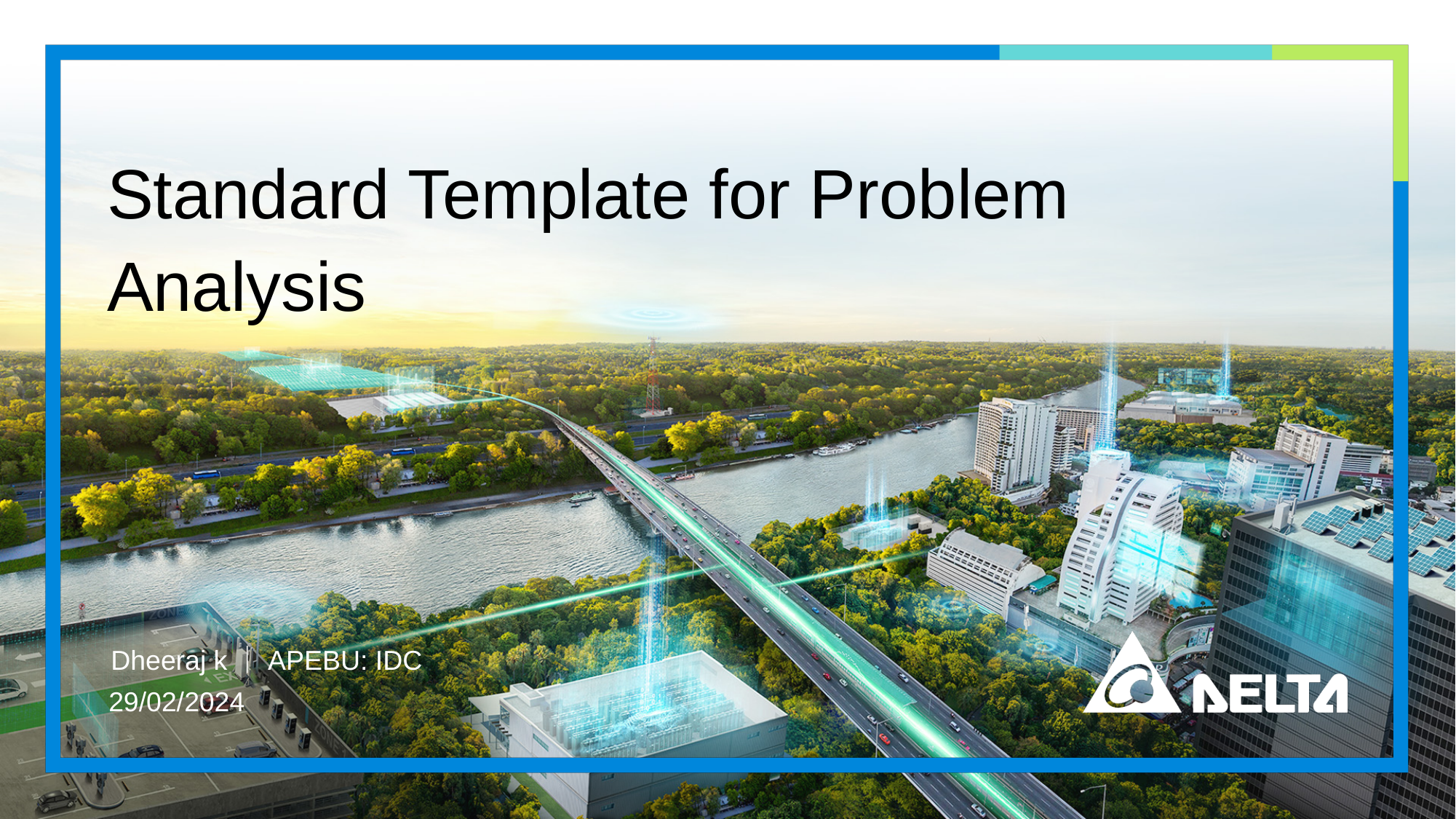

# Standard Template for Problem Analysis
Dheeraj k｜APEBU: IDC
29/02/2024